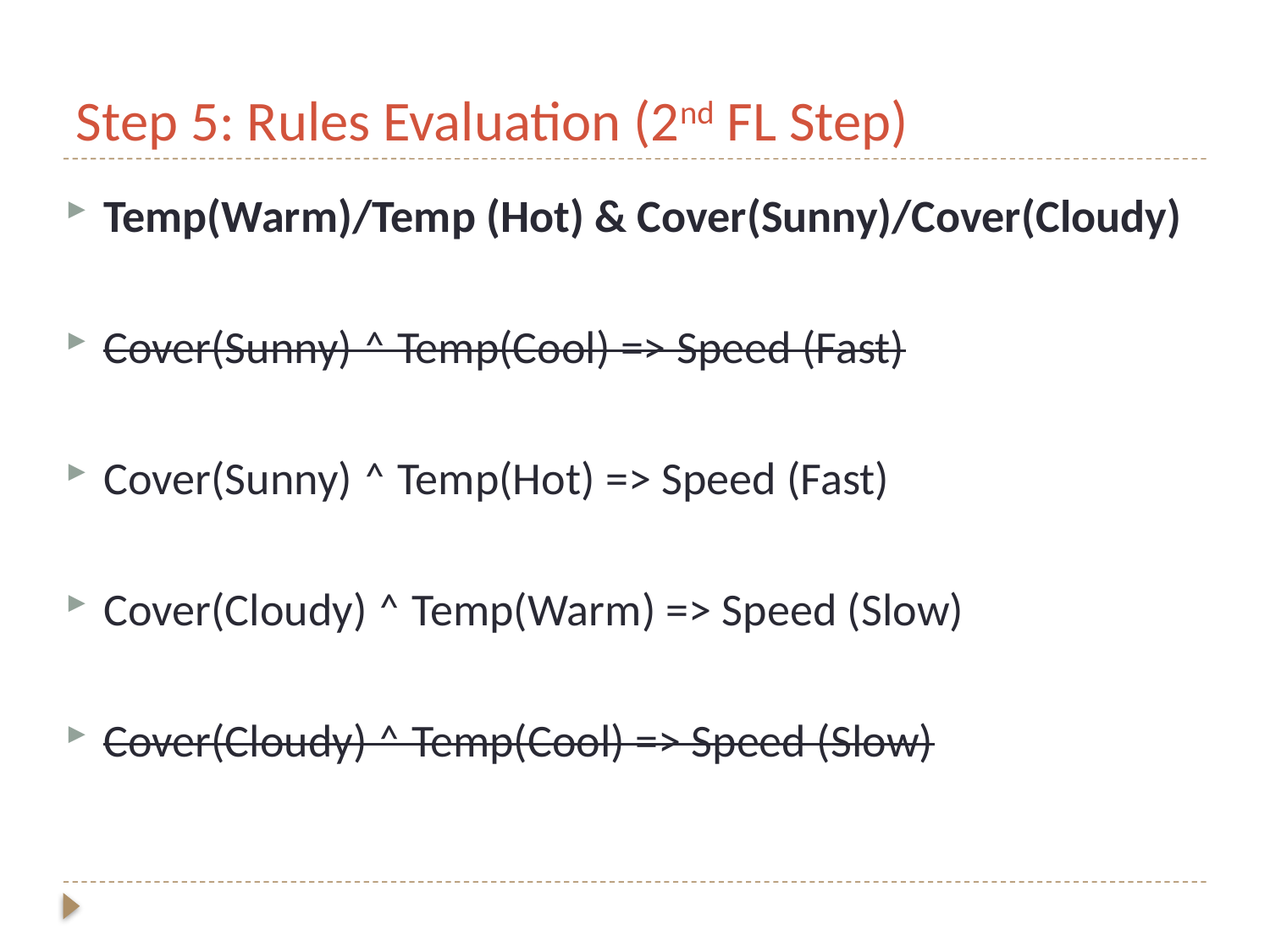

# Step 5: Rules Evaluation (2nd FL Step)
Temp(Warm)/Temp (Hot) & Cover(Sunny)/Cover(Cloudy)

Cover(Sunny) ˄ Temp(Cool) => Speed (Fast)

Cover(Sunny) ˄ Temp(Hot) => Speed (Fast)

Cover(Cloudy) ˄ Temp(Warm) => Speed (Slow)

Cover(Cloudy) ˄ Temp(Cool) => Speed (Slow)